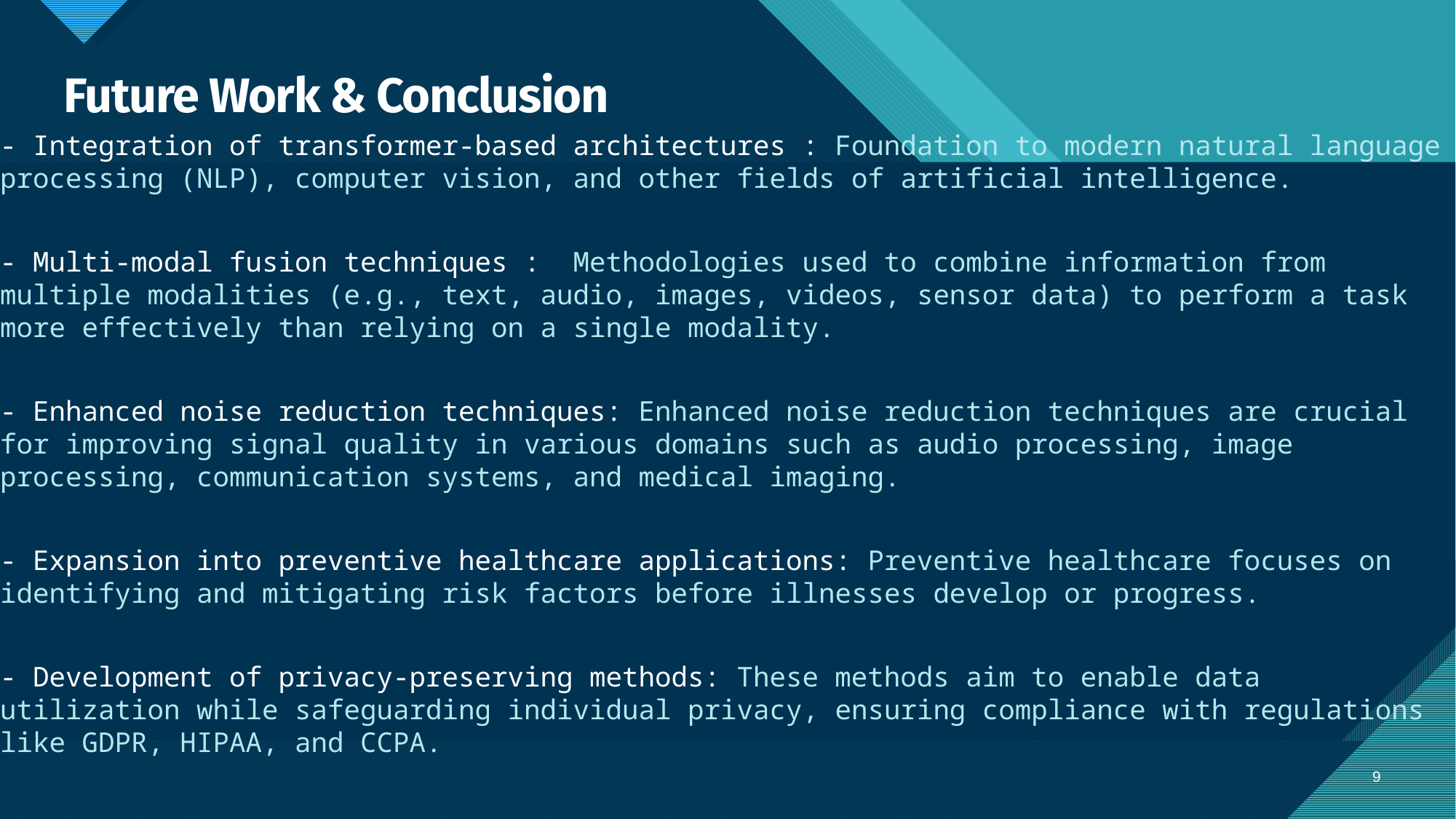

# Future Work & Conclusion
- Integration of transformer-based architectures : Foundation to modern natural language processing (NLP), computer vision, and other fields of artificial intelligence.

- Multi-modal fusion techniques :  Methodologies used to combine information from multiple modalities (e.g., text, audio, images, videos, sensor data) to perform a task more effectively than relying on a single modality.

- Enhanced noise reduction techniques: Enhanced noise reduction techniques are crucial for improving signal quality in various domains such as audio processing, image processing, communication systems, and medical imaging.

- Expansion into preventive healthcare applications: Preventive healthcare focuses on identifying and mitigating risk factors before illnesses develop or progress.

- Development of privacy-preserving methods: These methods aim to enable data utilization while safeguarding individual privacy, ensuring compliance with regulations like GDPR, HIPAA, and CCPA.
9